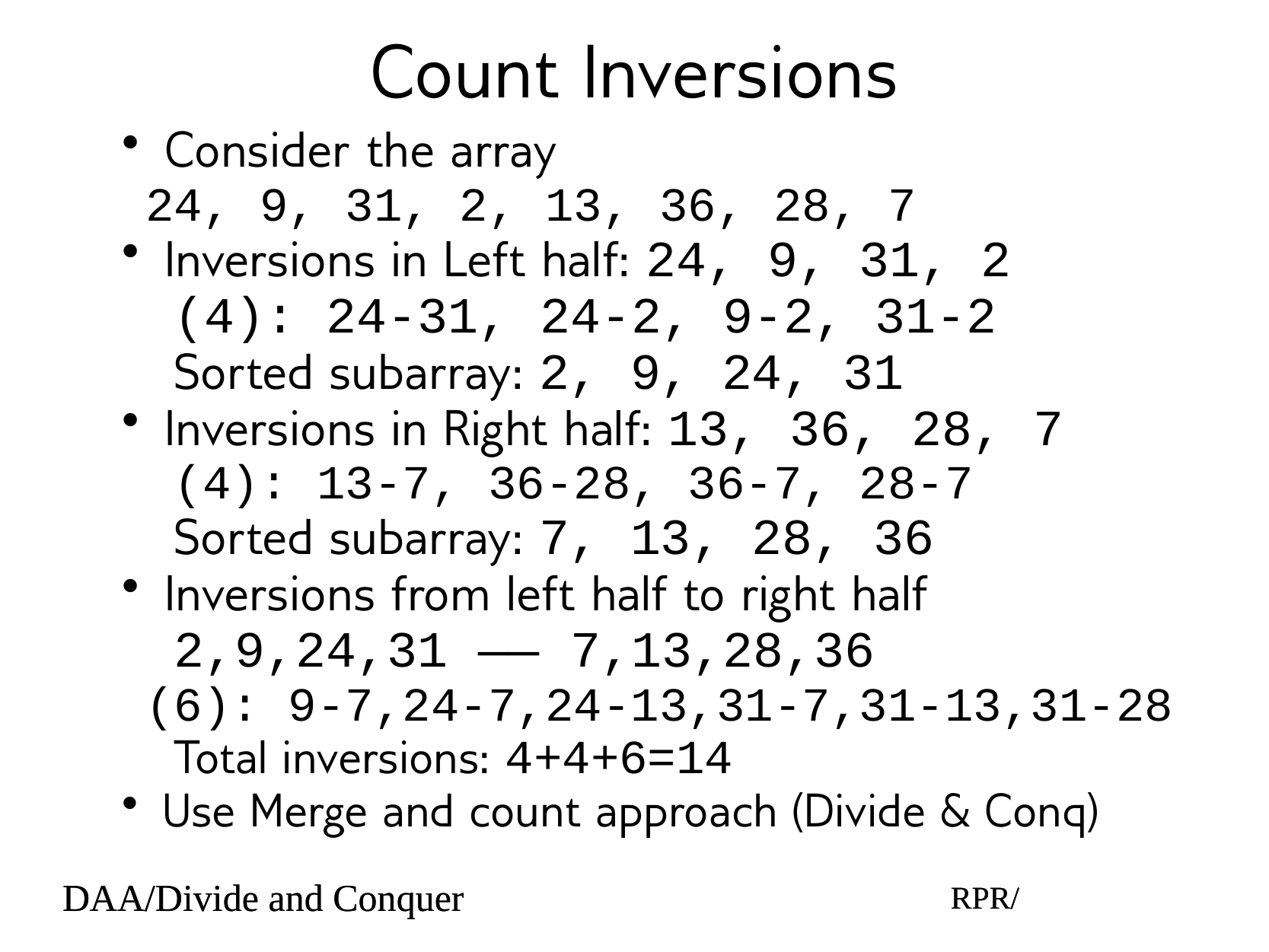

# Count Inversions
Consider the array
24, 9, 31, 2, 13, 36, 28, 7
Inversions in Left half: 24, 9, 31, 2
(4): 24-31, 24-2, 9-2, 31-2
Sorted subarray: 2, 9, 24, 31
Inversions in Right half: 13, 36, 28, 7
(4): 13-7, 36-28, 36-7, 28-7
Sorted subarray: 7, 13, 28, 36
Inversions from left half to right half
2,9,24,31 —— 7,13,28,36
(6): 9-7,24-7,24-13,31-7,31-13,31-28
Total inversions: 4+4+6=14
Use Merge and count approach (Divide & Conq)
DAA/Divide and Conquer
RPR/
17